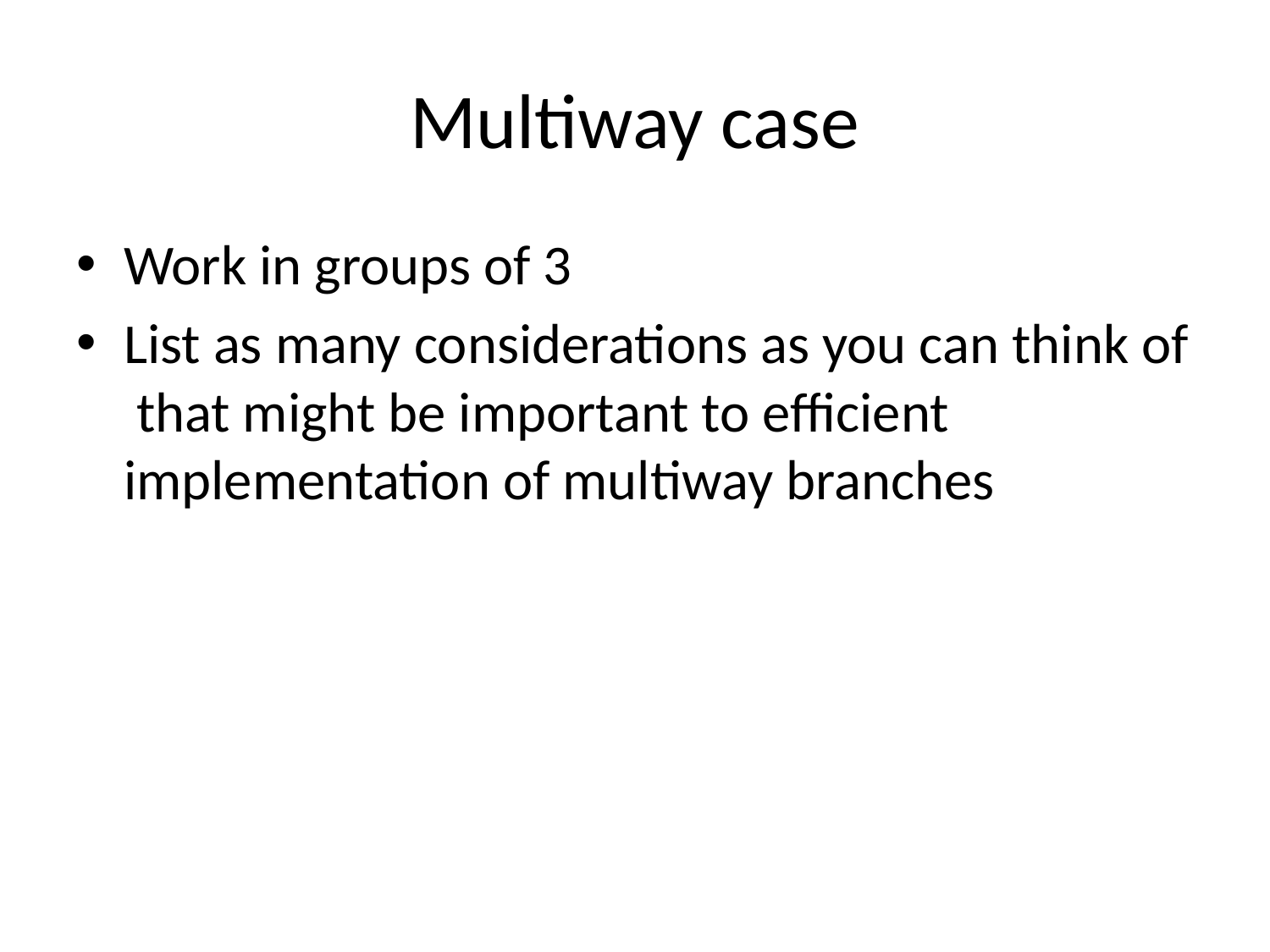

# Multiway case
Work in groups of 3
List as many considerations as you can think of  that might be important to efficient implementation of multiway branches